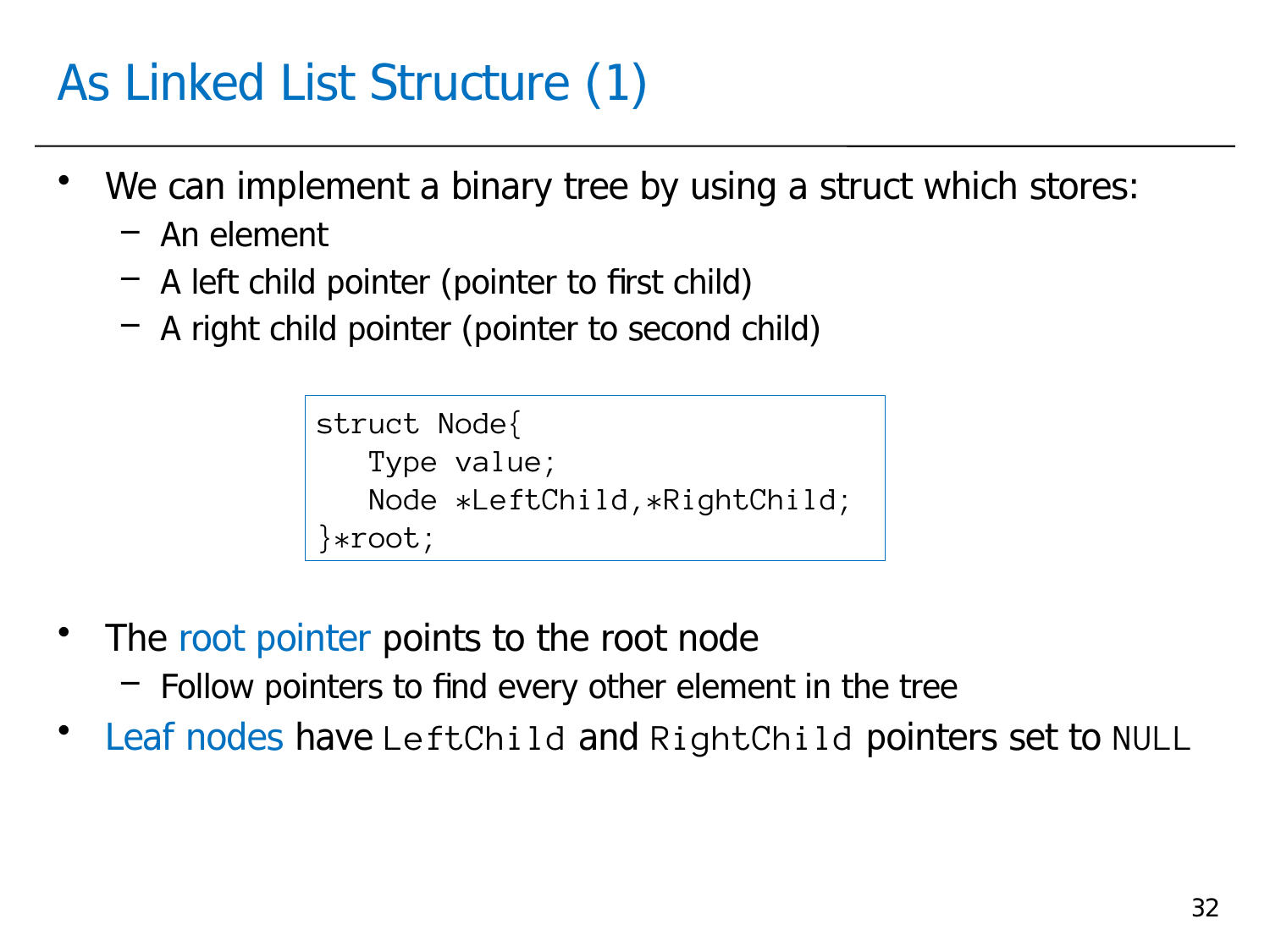

# As Linked List Structure (1)
We can implement a binary tree by using a struct which stores:
An element
A left child pointer (pointer to first child)
A right child pointer (pointer to second child)

The root pointer points to the root node
Follow pointers to find every other element in the tree
Leaf nodes have LeftChild and RightChild pointers set to NULL

struct Node{
   Type value;
   Node *LeftChild,*RightChild;
}*root;
32